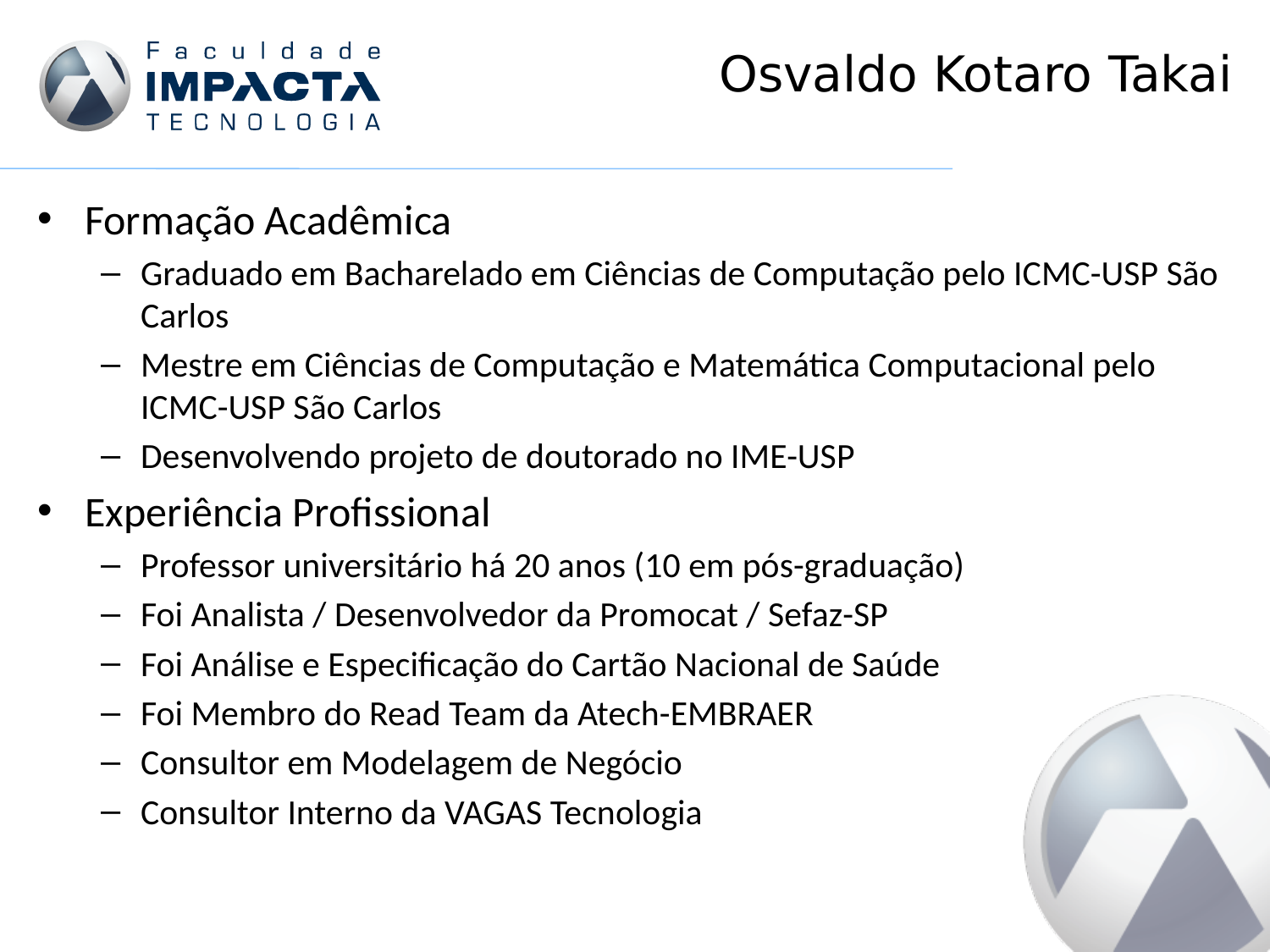

# Osvaldo Kotaro Takai
Formação Acadêmica
Graduado em Bacharelado em Ciências de Computação pelo ICMC-USP São Carlos
Mestre em Ciências de Computação e Matemática Computacional pelo ICMC-USP São Carlos
Desenvolvendo projeto de doutorado no IME-USP
Experiência Profissional
Professor universitário há 20 anos (10 em pós-graduação)
Foi Analista / Desenvolvedor da Promocat / Sefaz-SP
Foi Análise e Especificação do Cartão Nacional de Saúde
Foi Membro do Read Team da Atech-EMBRAER
Consultor em Modelagem de Negócio
Consultor Interno da VAGAS Tecnologia